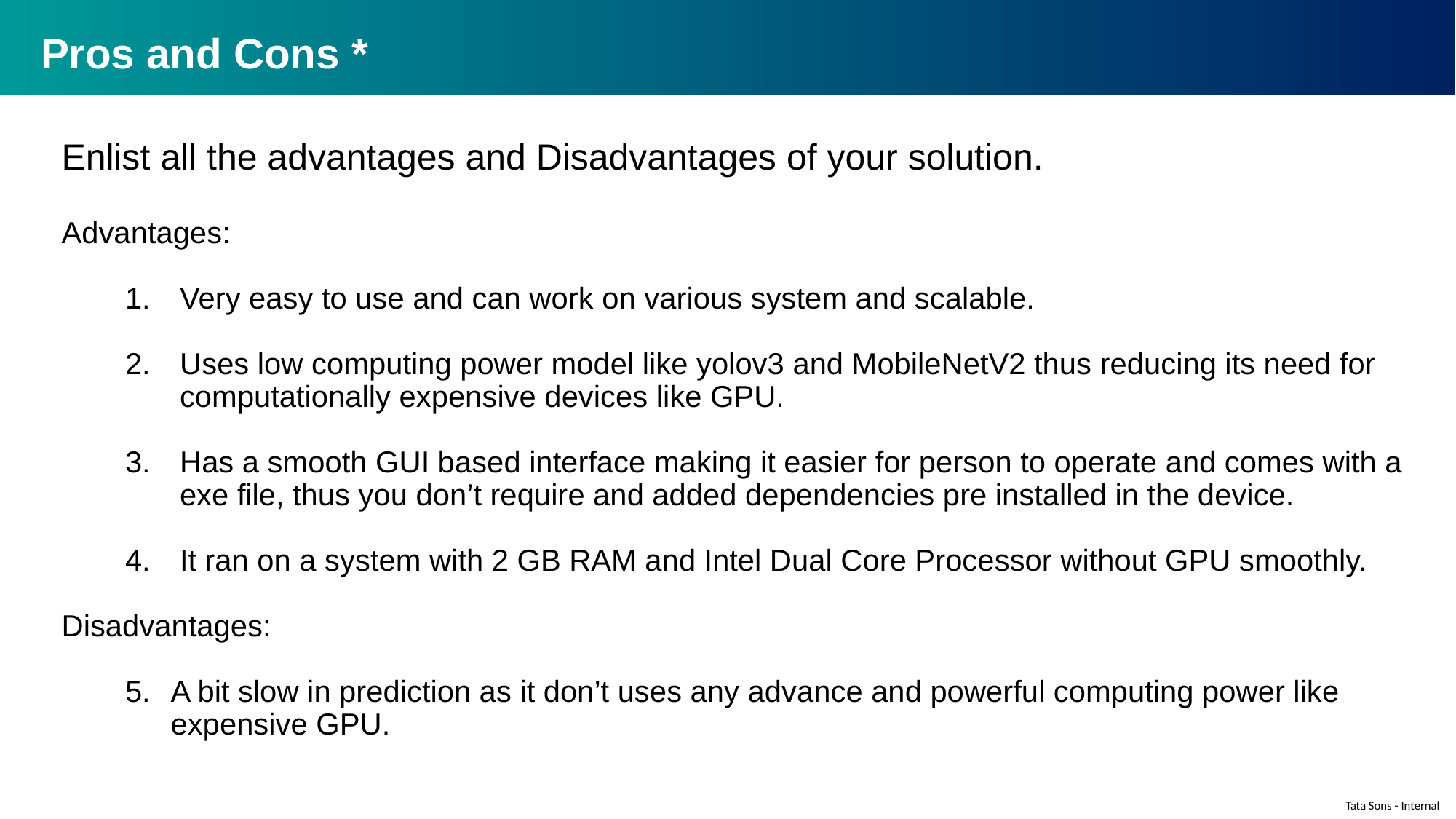

# Pros and Cons *
Enlist all the advantages and Disadvantages of your solution.

Advantages:

Very easy to use and can work on various system and scalable.

Uses low computing power model like yolov3 and MobileNetV2 thus reducing its need for computationally expensive devices like GPU.

Has a smooth GUI based interface making it easier for person to operate and comes with a exe file, thus you don’t require and added dependencies pre installed in the device.

It ran on a system with 2 GB RAM and Intel Dual Core Processor without GPU smoothly.

Disadvantages:

A bit slow in prediction as it don’t uses any advance and powerful computing power like expensive GPU.